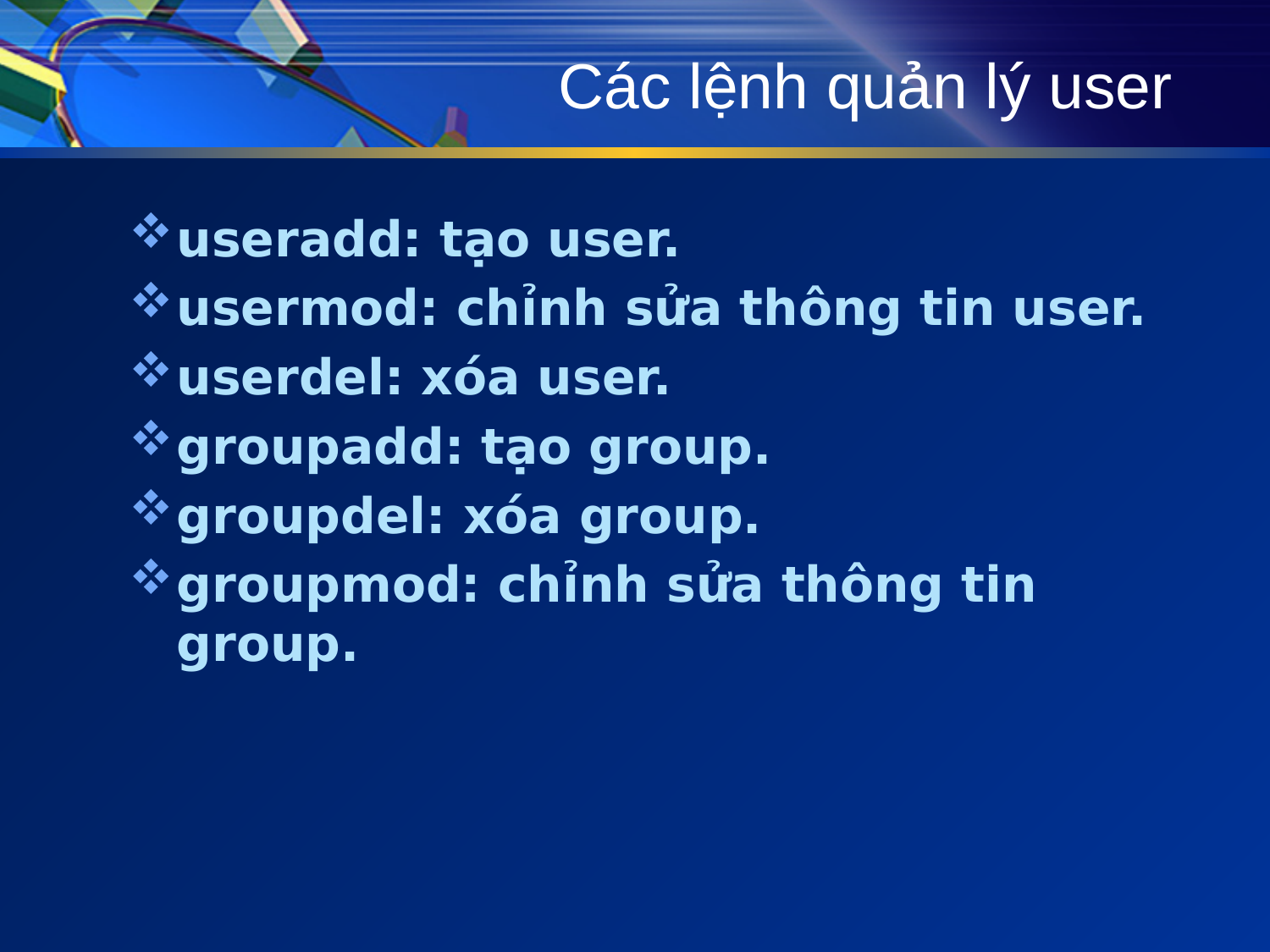

# Các lệnh quản lý user
useradd: tạo user.
usermod: chỉnh sửa thông tin user.
userdel: xóa user.
groupadd: tạo group.
groupdel: xóa group.
groupmod: chỉnh sửa thông tin group.